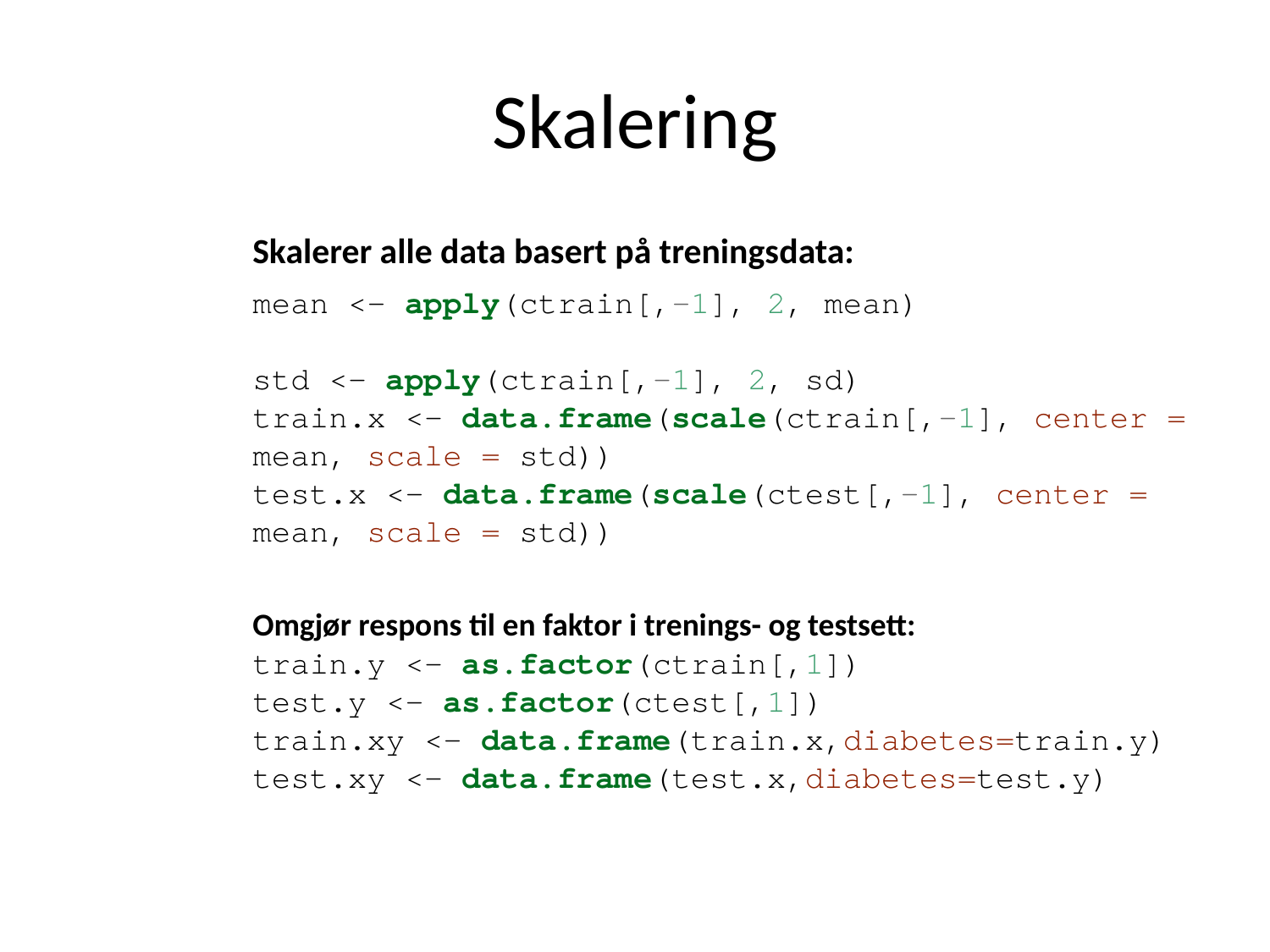

# Skalering
Skalerer alle data basert på treningsdata:
mean <- apply(ctrain[,-1], 2, mean)
std <- apply(ctrain[,-1], 2, sd)
train.x <- data.frame(scale(ctrain[,-1], center = mean, scale = std))
test.x <- data.frame(scale(ctest[,-1], center = mean, scale = std))

Omgjør respons til en faktor i trenings- og testsett:
train.y <- as.factor(ctrain[,1])
test.y <- as.factor(ctest[,1])
train.xy <- data.frame(train.x,diabetes=train.y)
test.xy <- data.frame(test.x,diabetes=test.y)